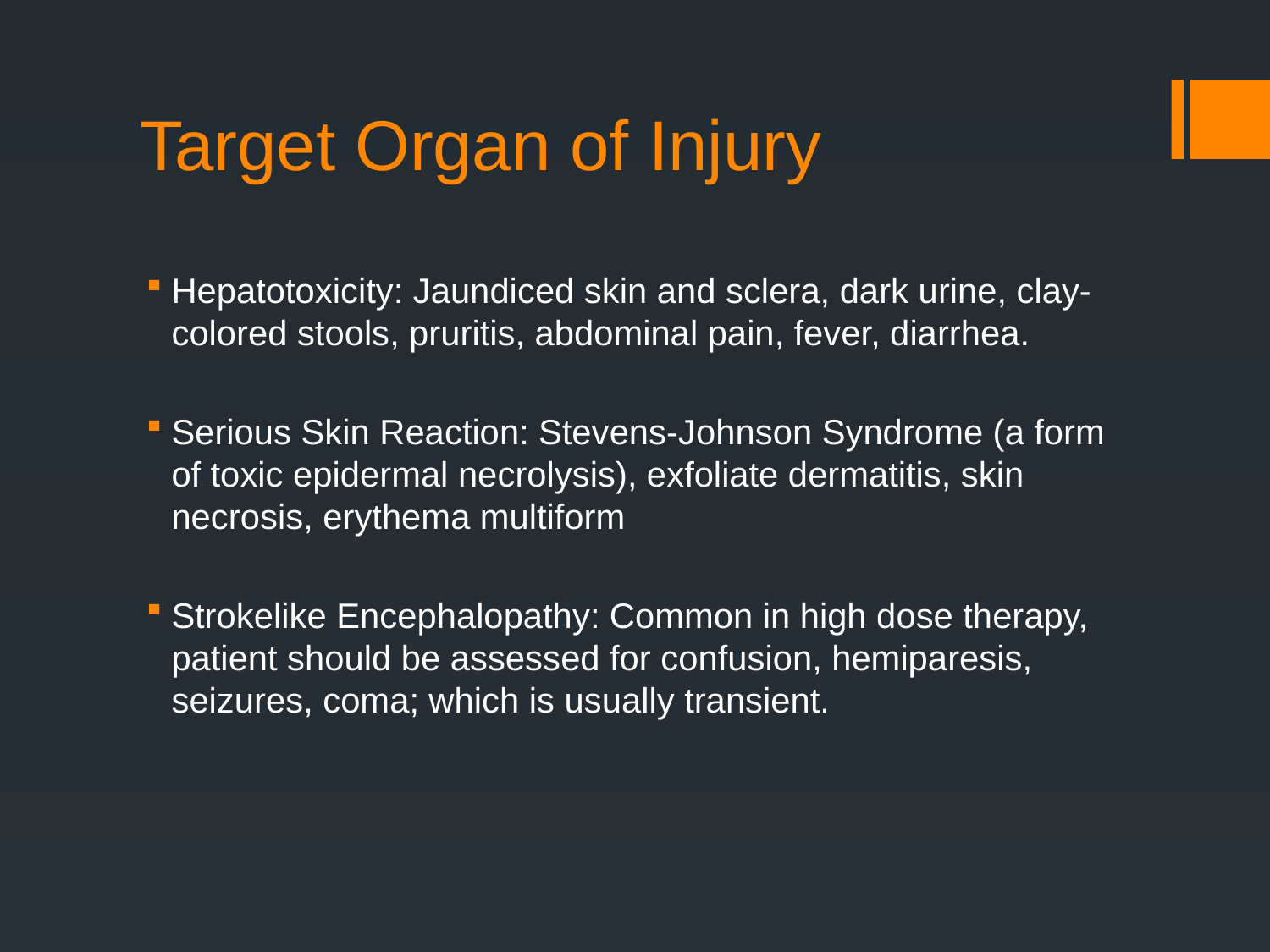

# Target Organ of Injury
Hepatotoxicity: Jaundiced skin and sclera, dark urine, clay-colored stools, pruritis, abdominal pain, fever, diarrhea.

Serious Skin Reaction: Stevens-Johnson Syndrome (a form of toxic epidermal necrolysis), exfoliate dermatitis, skin necrosis, erythema multiform

Strokelike Encephalopathy: Common in high dose therapy, patient should be assessed for confusion, hemiparesis, seizures, coma; which is usually transient.